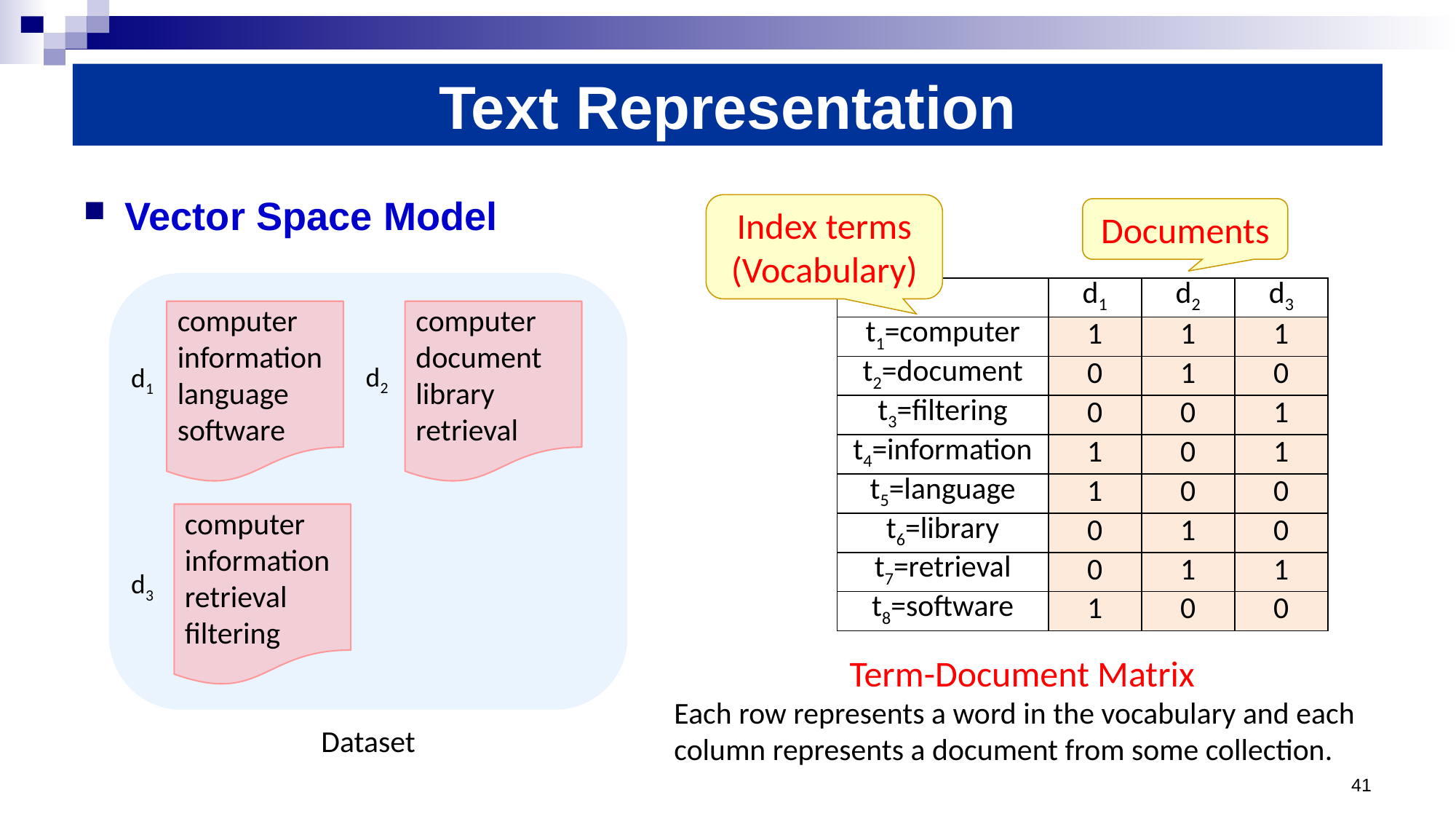

Text Representation
Vector Space Model

Index terms (Vocabulary)
Documents

computer
information
language
software
d1
computer
document
library
retrieval
d2
computer
information
retrieval
filtering
d3
Dataset
|  | d1 | d2 | d3 |
| --- | --- | --- | --- |
| t1=computer | 1 | 1 | 1 |
| t2=document | 0 | 1 | 0 |
| t3=filtering | 0 | 0 | 1 |
| t4=information | 1 | 0 | 1 |
| t5=language | 1 | 0 | 0 |
| t6=library | 0 | 1 | 0 |
| t7=retrieval | 0 | 1 | 1 |
| t8=software | 1 | 0 | 0 |
Term-Document Matrix
Each row represents a word in the vocabulary and each column represents a document from some collection.
41